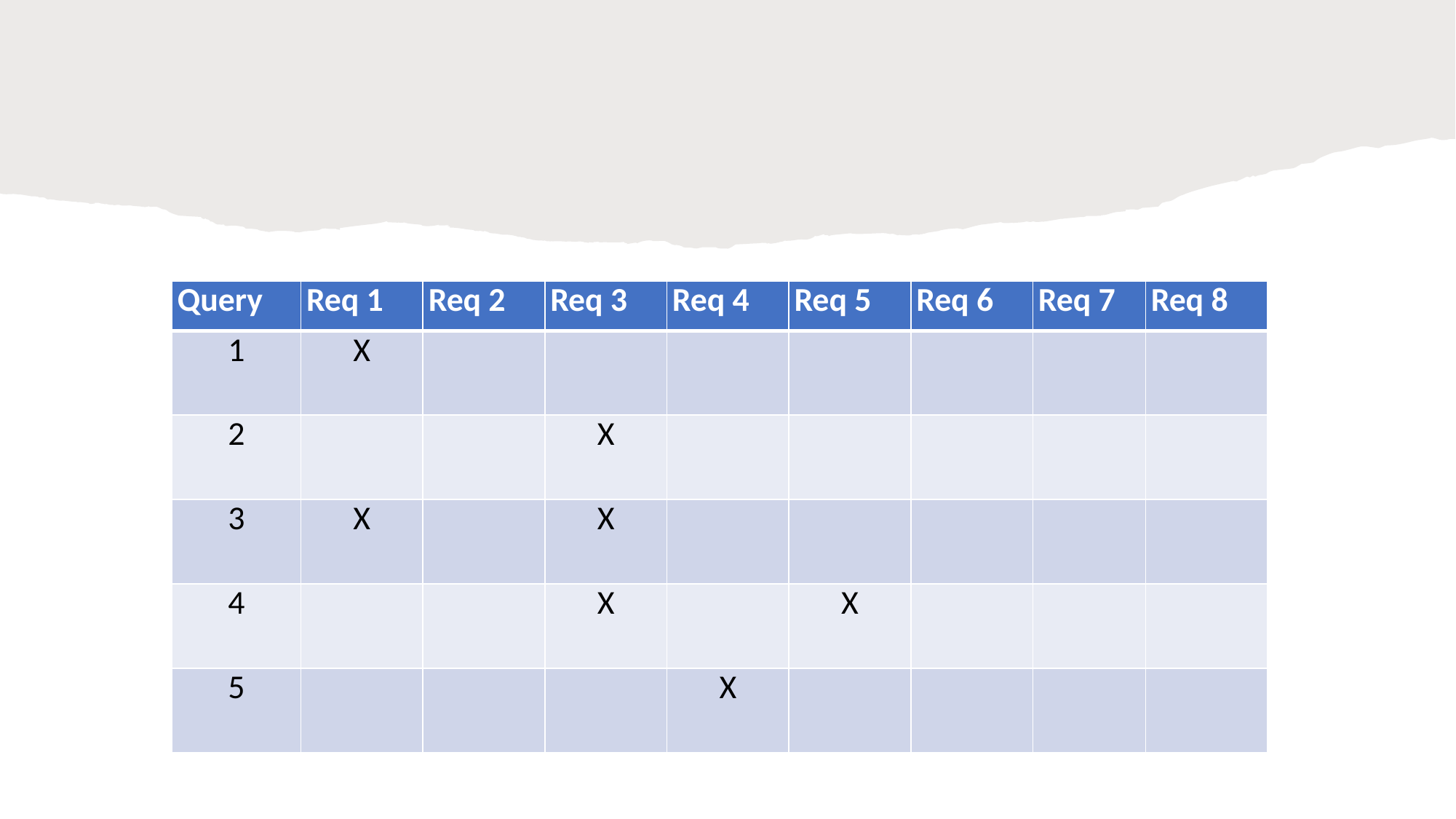

| Query | Req 1 | Req 2 | Req 3 | Req 4 | Req 5 | Req 6 | Req 7 | Req 8 |
| --- | --- | --- | --- | --- | --- | --- | --- | --- |
| 1 | X |  |  |  |  |  |  |  |
| 2 |  |  | X |  |  |  |  |  |
| 3 | X |  | X |  |  |  |  |  |
| 4 |  |  | X |  | X |  |  |  |
| 5 |  |  |  | X |  |  |  |  |